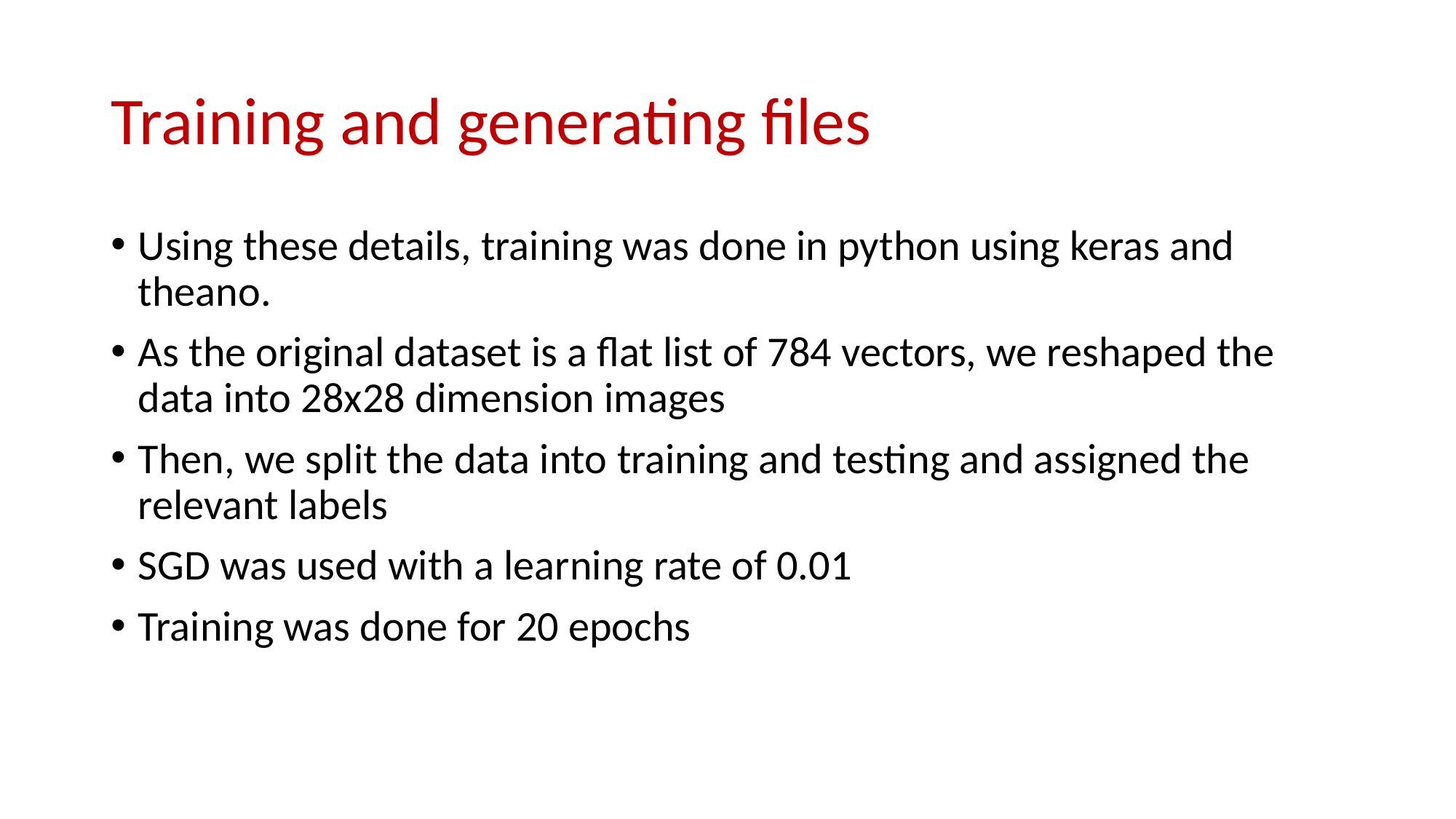

# Training and generating files
Using these details, training was done in python using keras and theano.
As the original dataset is a flat list of 784 vectors, we reshaped the data into 28x28 dimension images
Then, we split the data into training and testing and assigned the relevant labels
SGD was used with a learning rate of 0.01
Training was done for 20 epochs